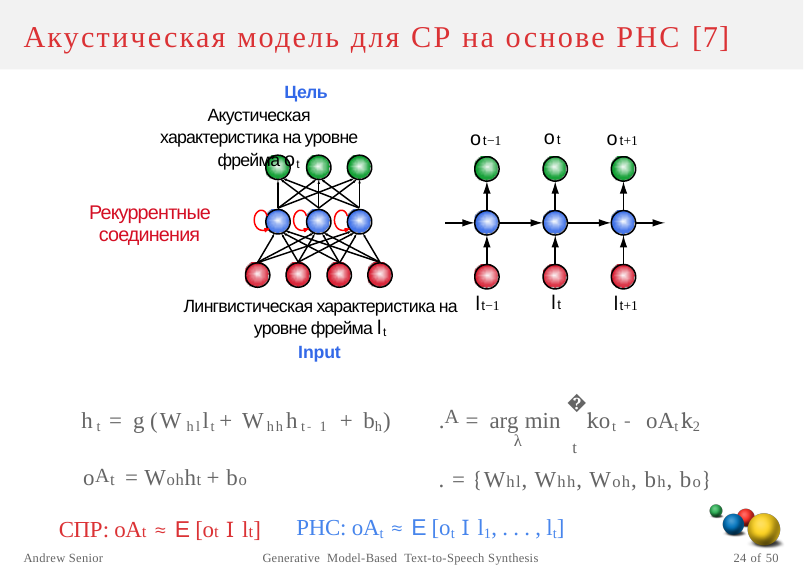

Акустическая модель для СР на основе РНС [7]

Цель
Акустическая характеристика на уровне фрейма оt
ot−1
ot
ot+1

Рекуррентные соединения

lt−1
lt
lt+1
Лингвистическая характеристика на уровне фрейма lt
Input

ht = g (Whllt + Whhht-1 + bh)        .A = arg min �kot - oAtk2
λ
t
oAt  = Wohht + bo
. = {Whl, Whh, Woh, bh, bo}
РНС: oAt  ≈ E [ot  I l1, . . . , lt]

СПР: oAt  ≈ E [ot  I lt]

Andrew Senior
Generative  Model-Based  Text-to-Speech Synthesis
24 of 50